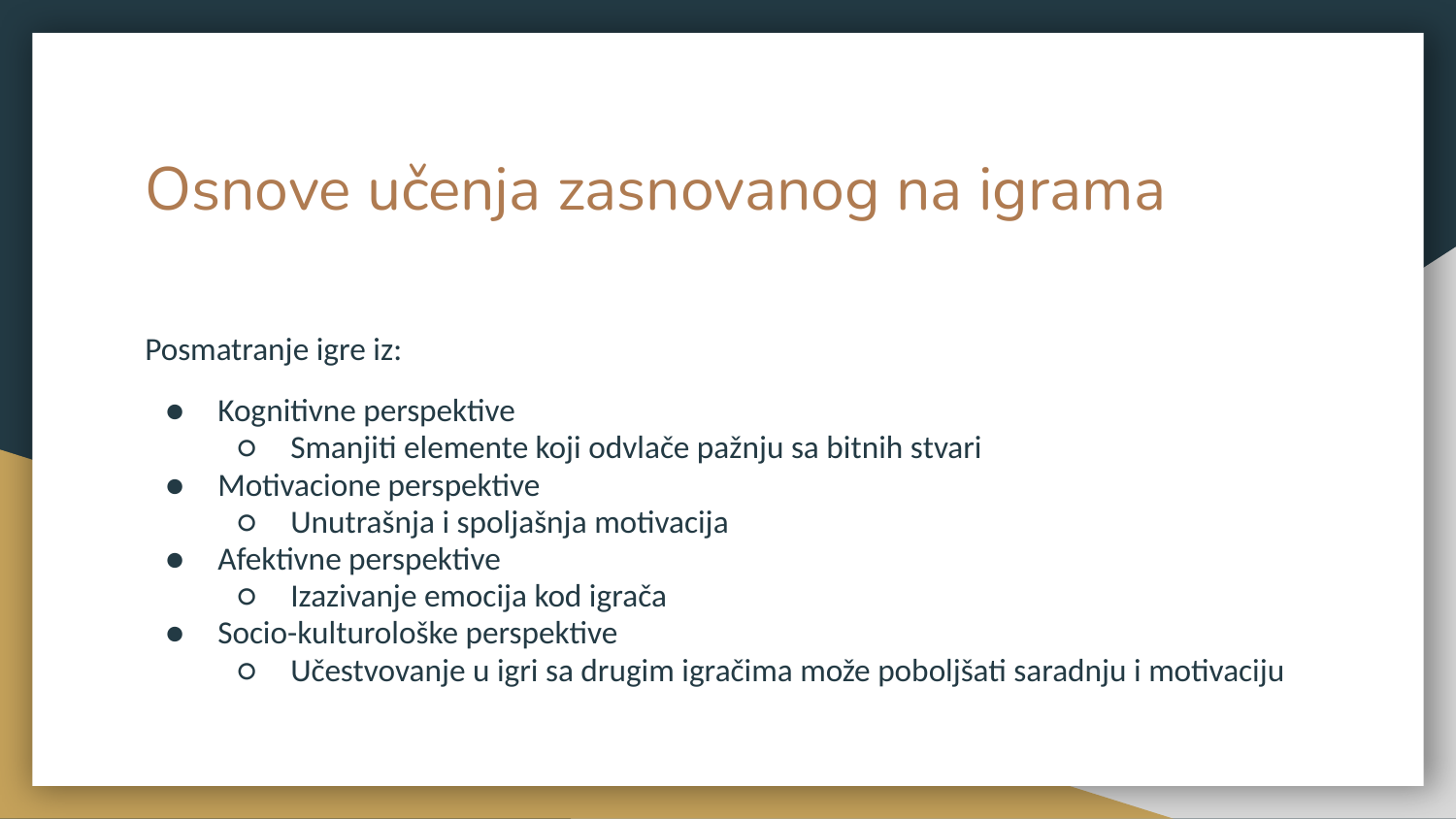

# Osnove učenja zasnovanog na igrama
Posmatranje igre iz:
Kognitivne perspektive
Smanjiti elemente koji odvlače pažnju sa bitnih stvari
Motivacione perspektive
Unutrašnja i spoljašnja motivacija
Afektivne perspektive
Izazivanje emocija kod igrača
Socio-kulturološke perspektive
Učestvovanje u igri sa drugim igračima može poboljšati saradnju i motivaciju